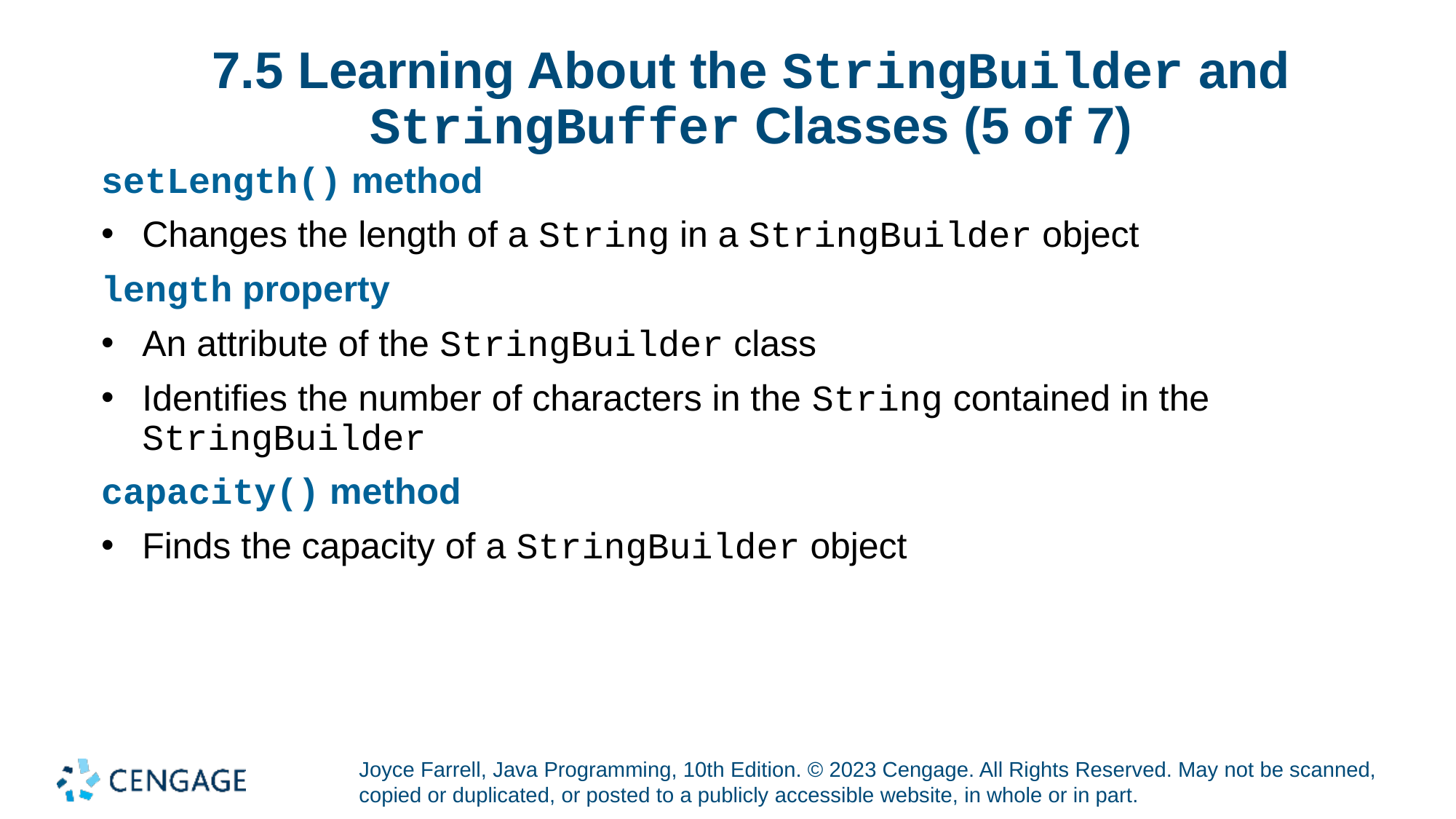

# 7.5 Learning About the StringBuilder and StringBuffer Classes (5 of 7)
setLength() method
Changes the length of a String in a StringBuilder object
length property
An attribute of the StringBuilder class
Identifies the number of characters in the String contained in the StringBuilder
capacity() method
Finds the capacity of a StringBuilder object